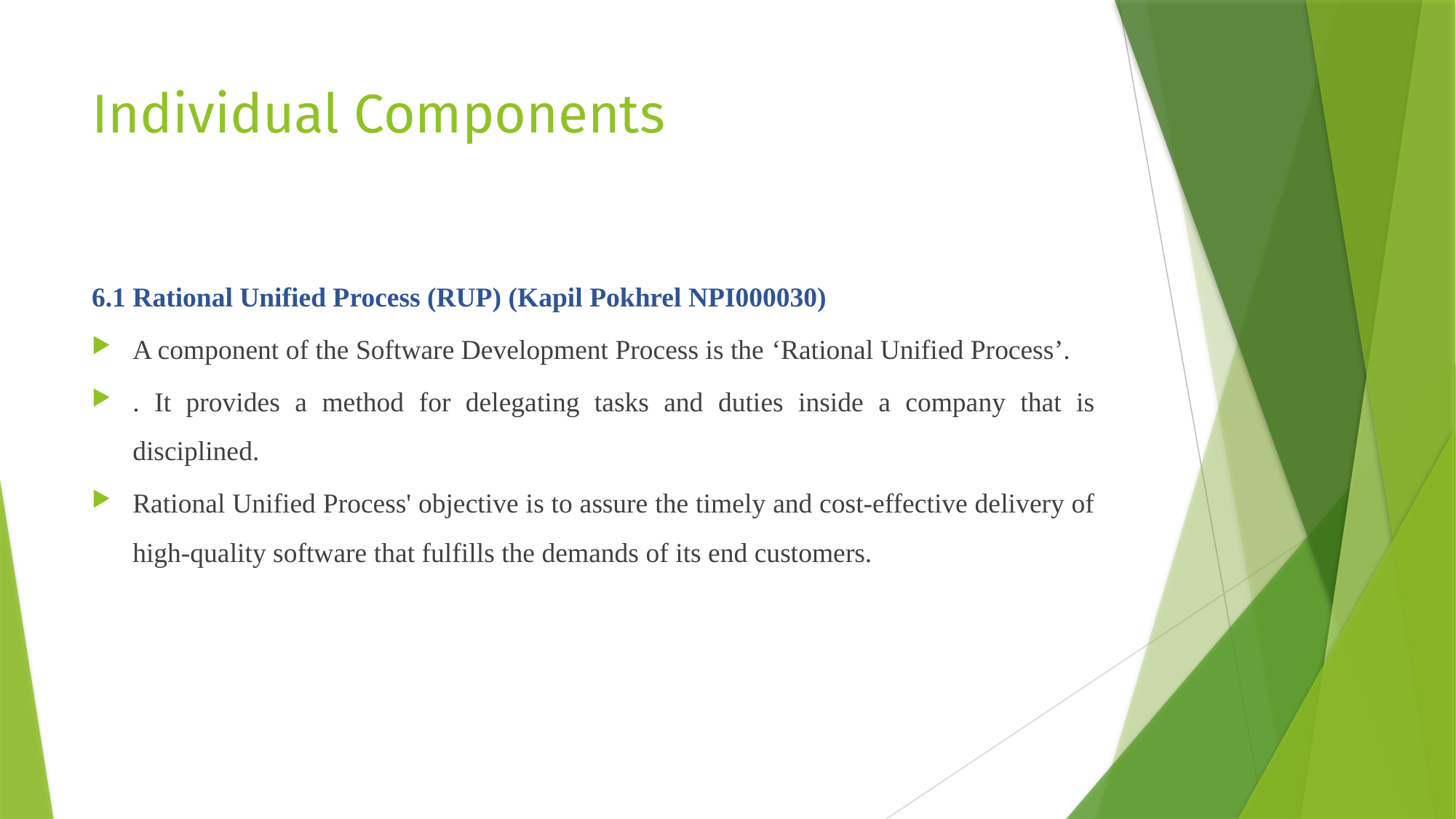

# Individual Components
6.1 Rational Unified Process (RUP) (Kapil Pokhrel NPI000030)
A component of the Software Development Process is the ‘Rational Unified Process’.
. It provides a method for delegating tasks and duties inside a company that is disciplined.
Rational Unified Process' objective is to assure the timely and cost-effective delivery of high-quality software that fulfills the demands of its end customers.